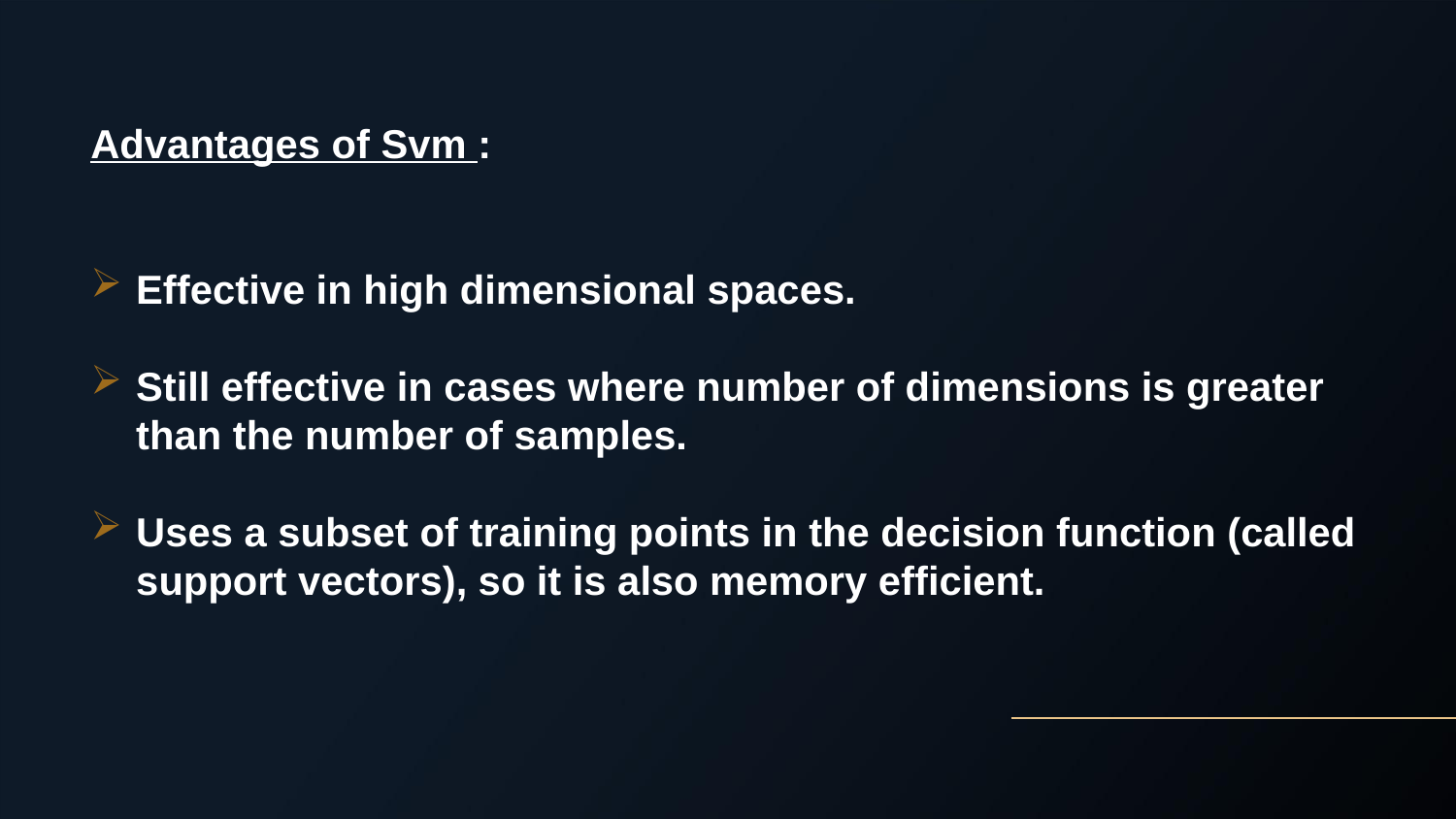

Advantages of Svm :

Effective in high dimensional spaces.

Still effective in cases where number of dimensions is greater than the number of samples.

Uses a subset of training points in the decision function (called support vectors), so it is also memory efficient.